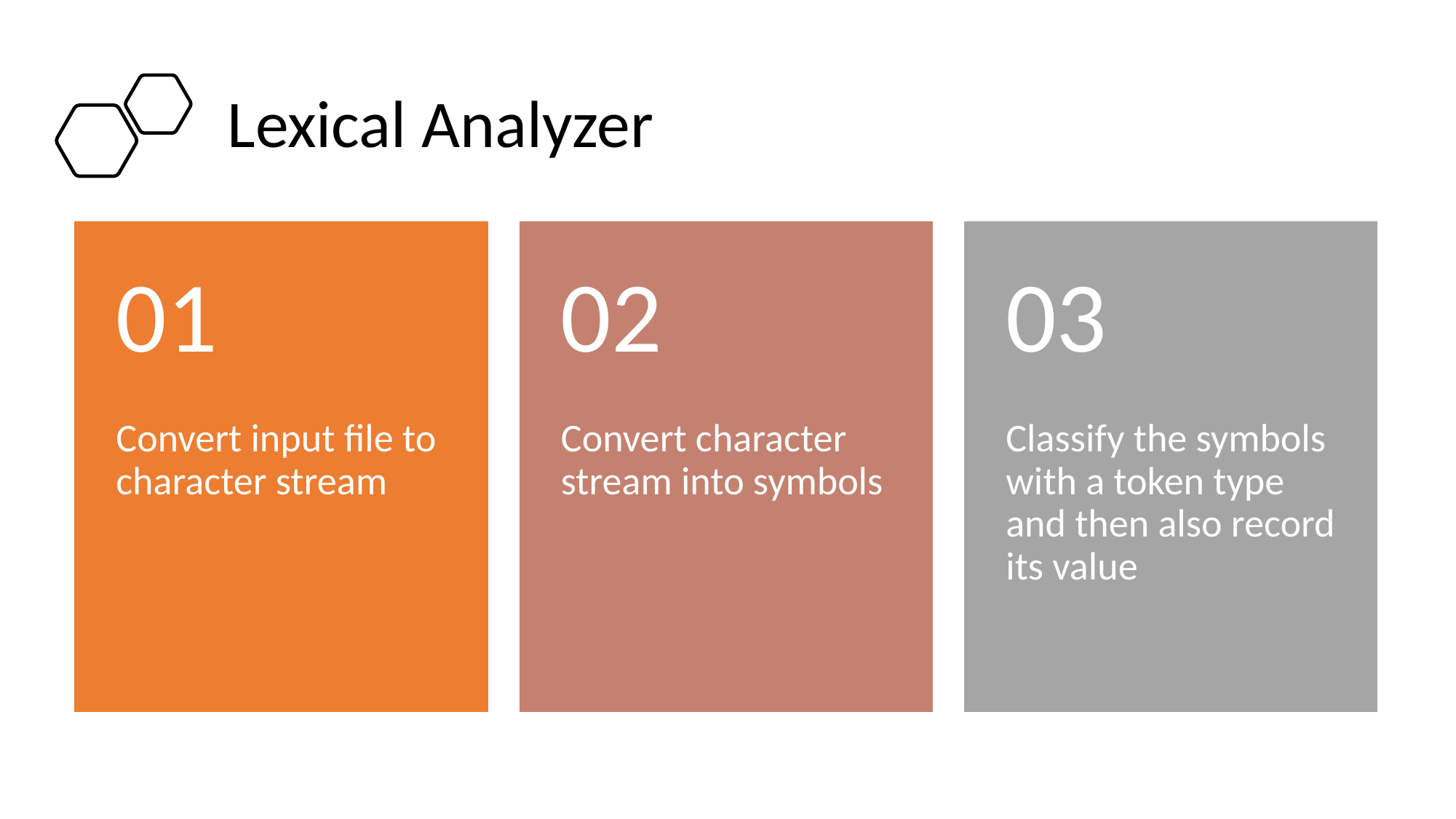

# Lexical Analyzer

Convert input file to character stream
01
Convert character stream into symbols
02
Classify the symbols with a token type and then also record its value
03